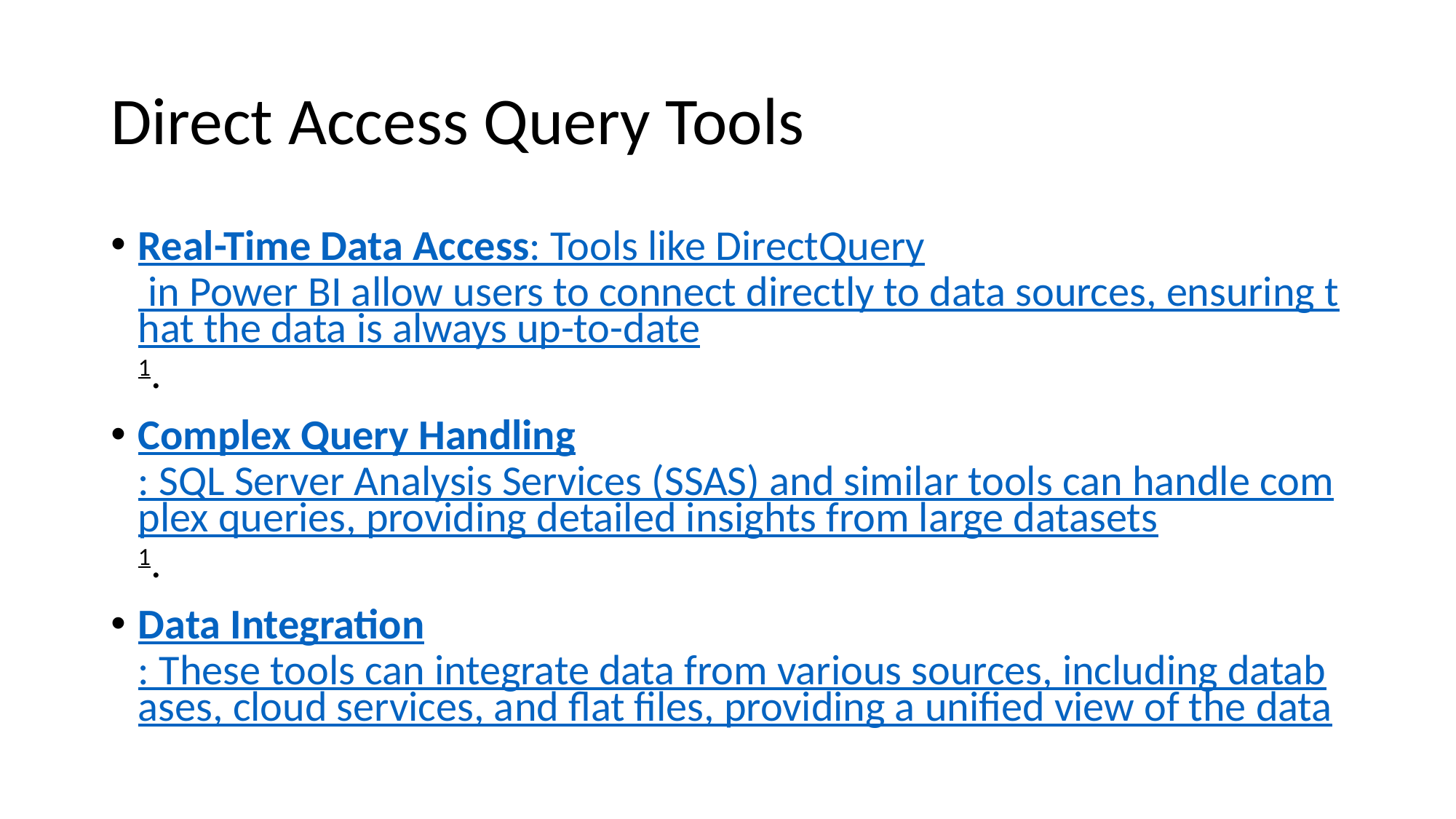

# Direct Access Query Tools
Real-Time Data Access: Tools like DirectQuery in Power BI allow users to connect directly to data sources, ensuring that the data is always up-to-date1.
Complex Query Handling: SQL Server Analysis Services (SSAS) and similar tools can handle complex queries, providing detailed insights from large datasets1.
Data Integration: These tools can integrate data from various sources, including databases, cloud services, and flat files, providing a unified view of the data